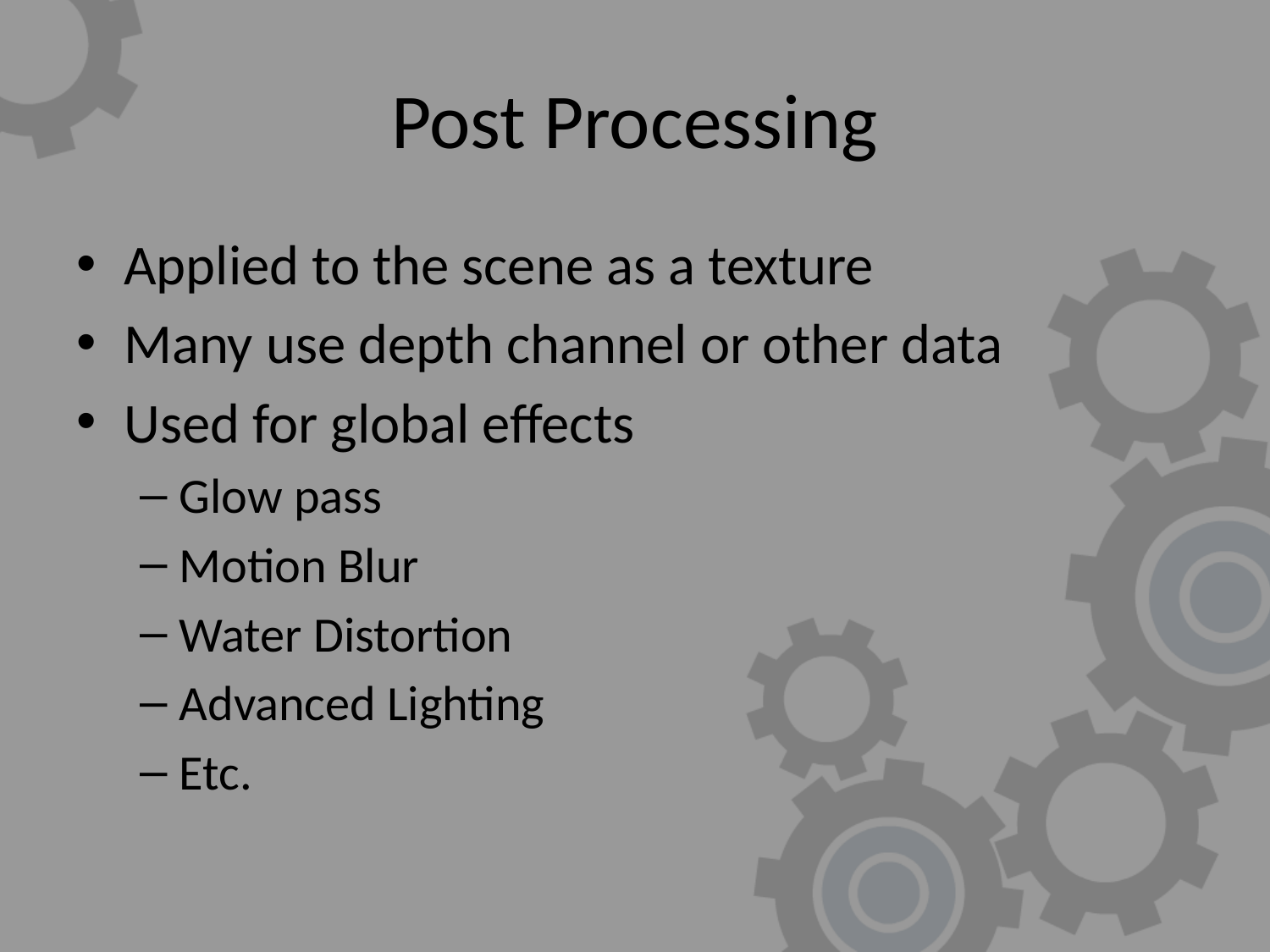

# Post Processing
Applied to the scene as a texture
Many use depth channel or other data
Used for global effects
Glow pass
Motion Blur
Water Distortion
Advanced Lighting
Etc.